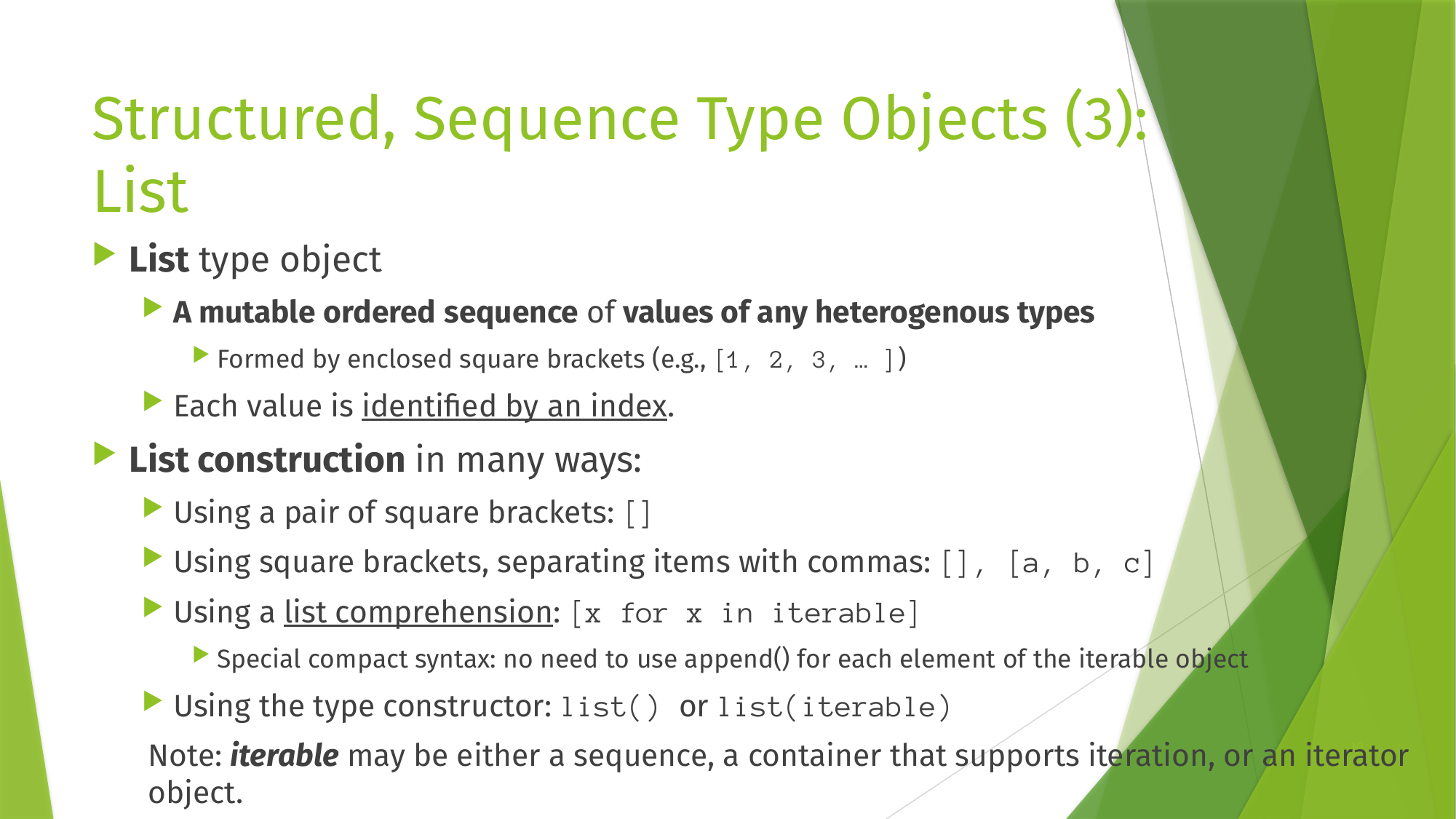

# Structured, Sequence Type Objects (3): List
List type object
A mutable ordered sequence of values of any heterogenous types
Formed by enclosed square brackets (e.g., [1, 2, 3, … ])
Each value is identified by an index.
List construction in many ways:
Using a pair of square brackets: []
Using square brackets, separating items with commas: [], [a, b, c]
Using a list comprehension: [x for x in iterable]
Special compact syntax: no need to use append() for each element of the iterable object
Using the type constructor: list() or list(iterable)
Note: iterable may be either a sequence, a container that supports iteration, or an iterator object.

10